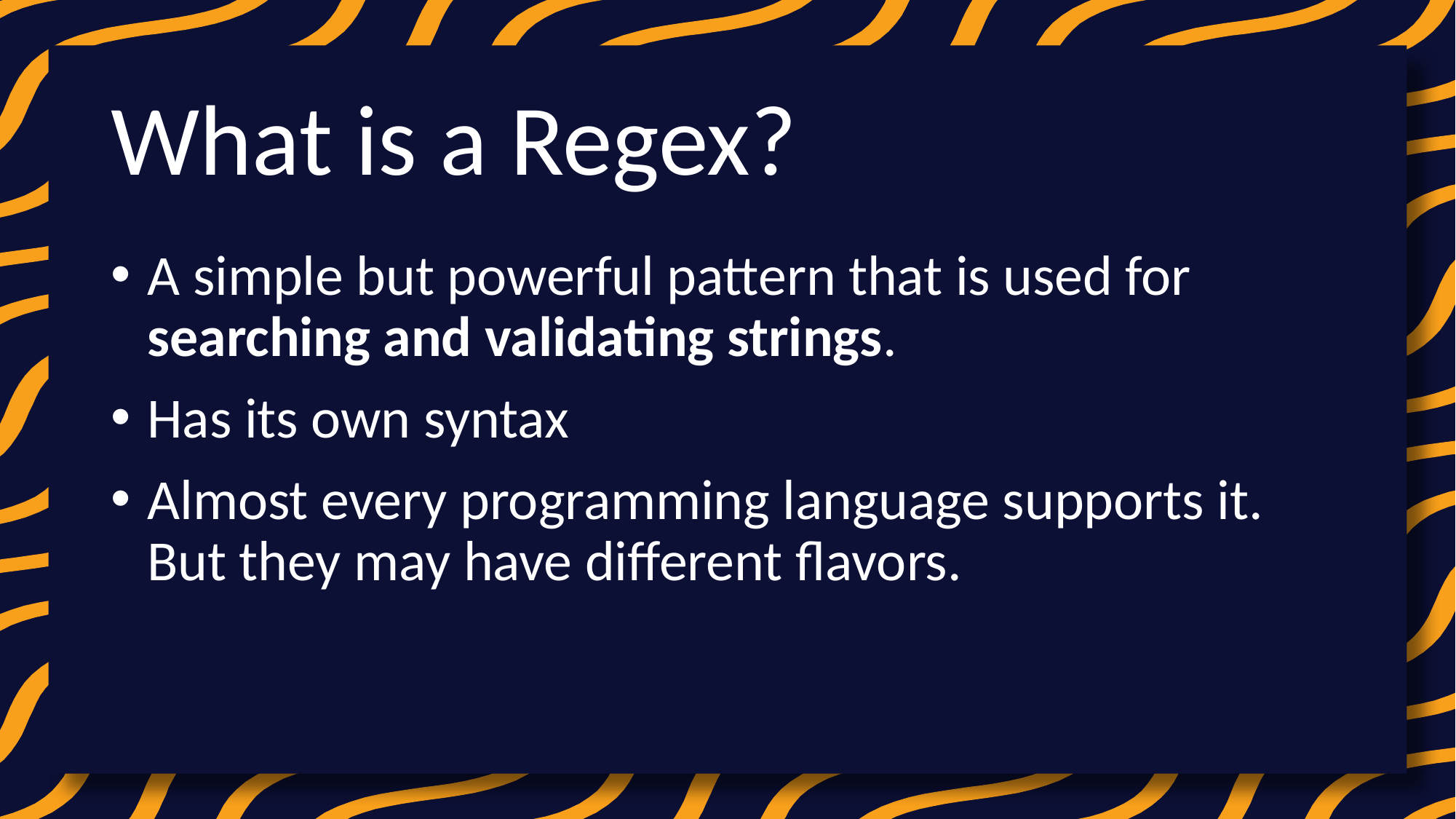

# What is a Regex?
A simple but powerful pattern that is used for searching and validating strings.
Has its own syntax
Almost every programming language supports it.
But they may have different flavors.